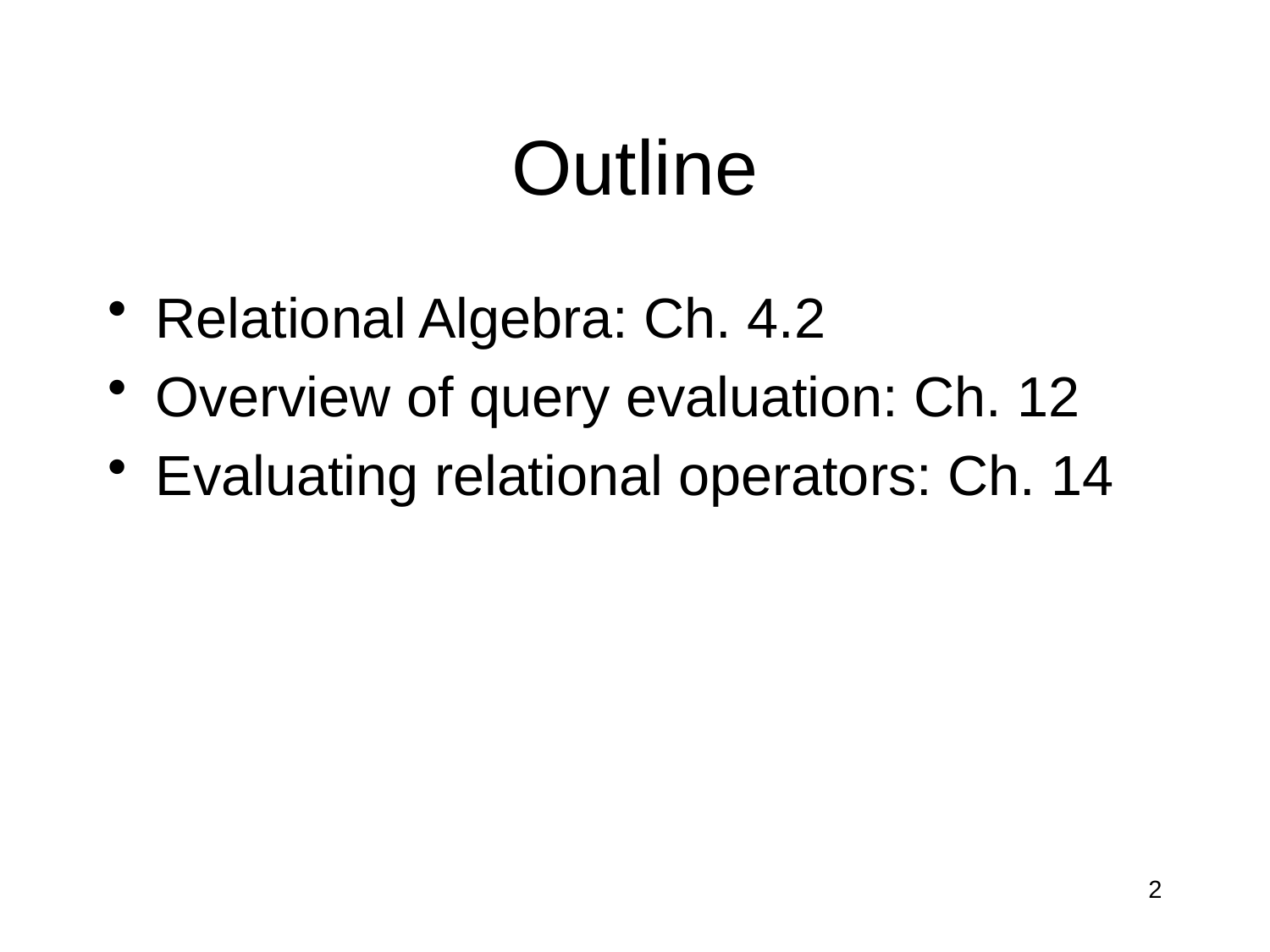

# Outline
Relational Algebra: Ch. 4.2
Overview of query evaluation: Ch. 12
Evaluating relational operators: Ch. 14

2